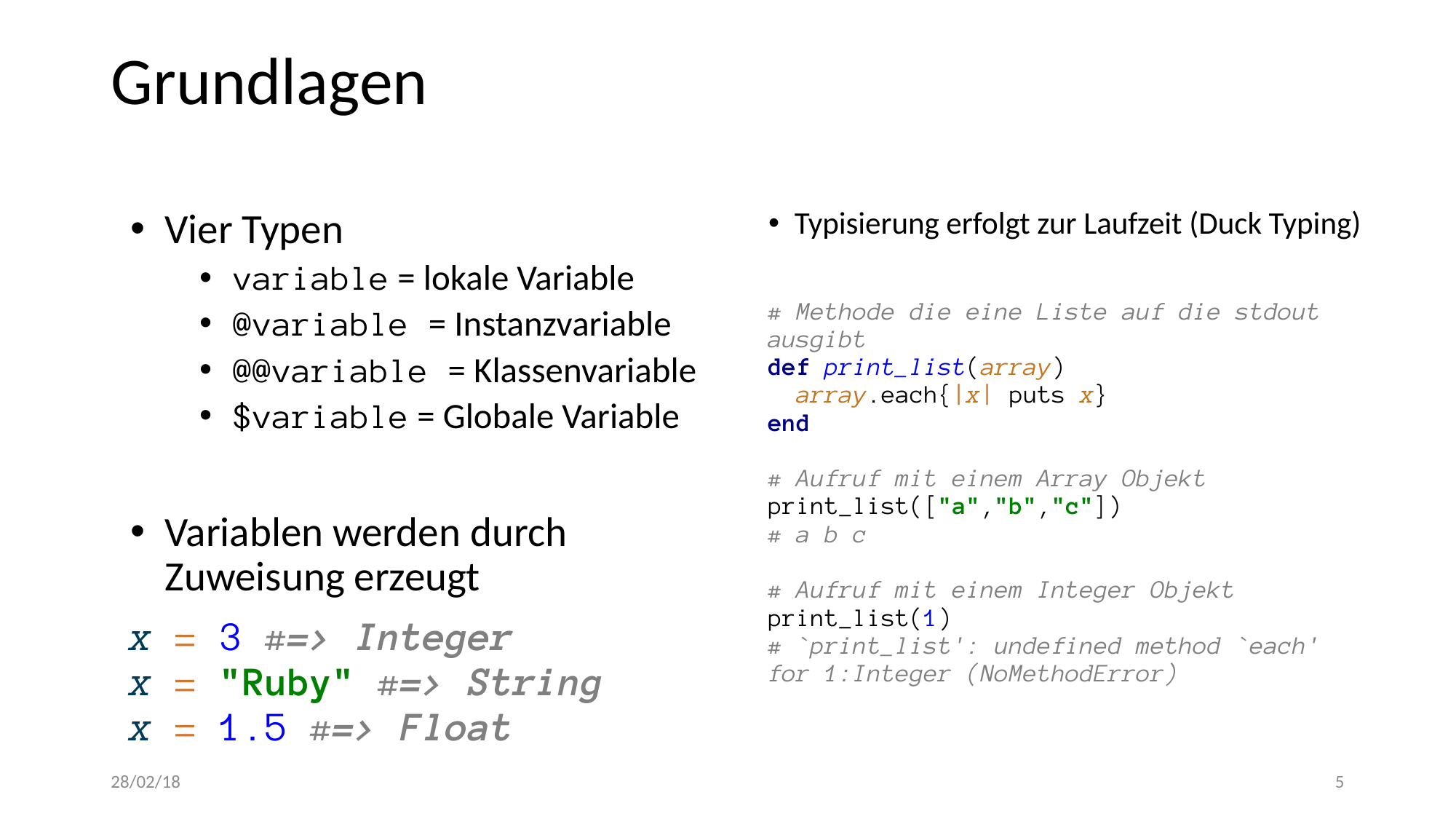

# Grundlagen
Vier Typen
variable = lokale Variable
@variable = Instanzvariable
@@variable = Klassenvariable
$variable = Globale Variable

Variablen werden durch Zuweisung erzeugt
x = 3 #=> Integer
x = "Ruby" #=> String
x = 1.5 #=> Float

Typisierung erfolgt zur Laufzeit (Duck Typing)

# Methode die eine Liste auf die stdout ausgibt def print_list(array) array.each{|x| puts x} end # Aufruf mit einem Array Objekt print_list(["a","b","c"]) # a b c # Aufruf mit einem Integer Objekt print_list(1) # `print_list': undefined method `each' for 1:Integer (NoMethodError)

28/02/18
5